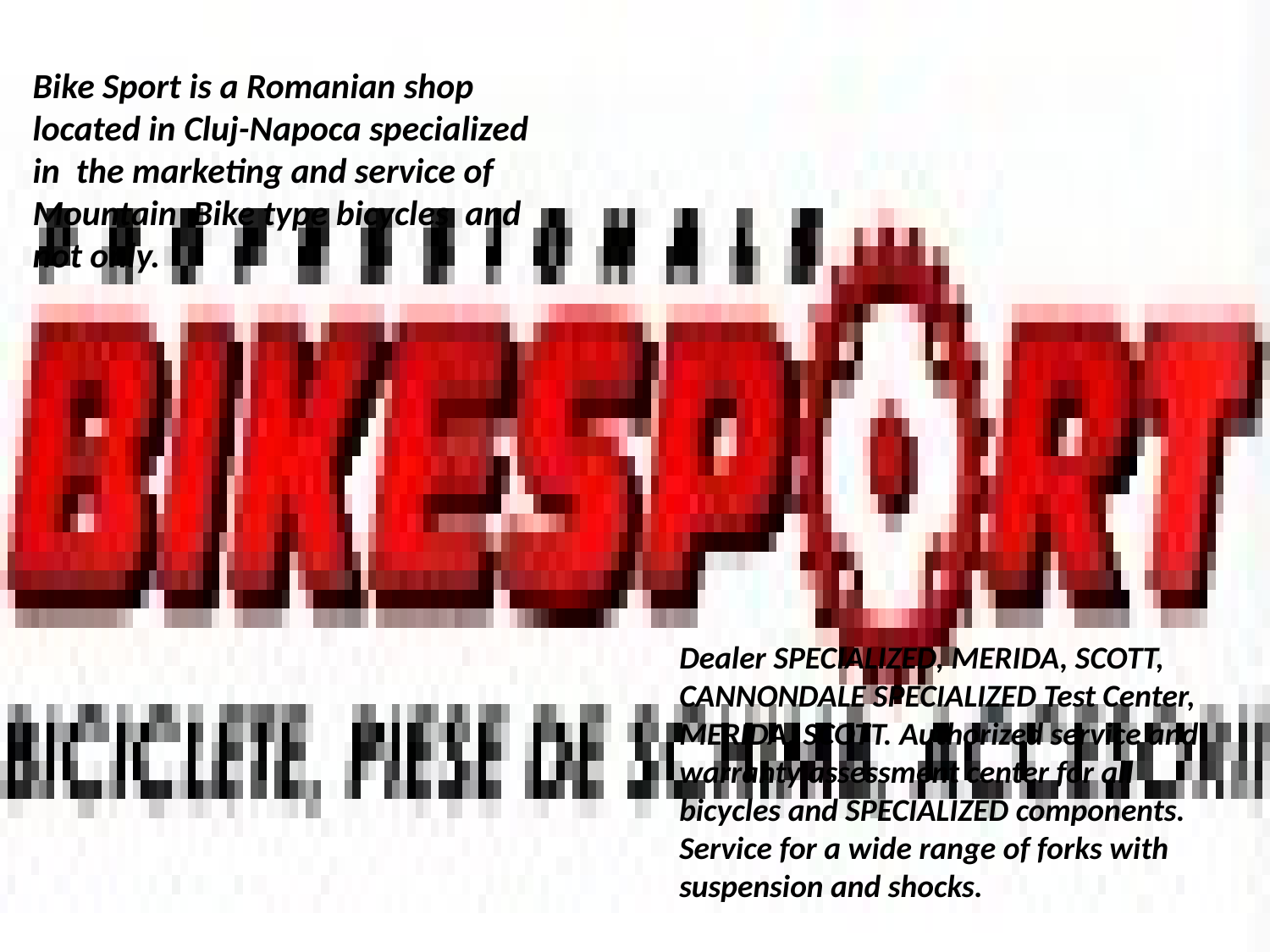

Bike Sport is a Romanian shop located in Cluj-Napoca specialized in  the marketing and service of Mountain  Bike type bicycles  and not only.

Dealer SPECIALIZED, MERIDA, SCOTT, CANNONDALE SPECIALIZED Test Center, MERIDA, SCOTT. Authorized service and warranty assessment center for all bicycles and SPECIALIZED components. Service for a wide range of forks with suspension and shocks.